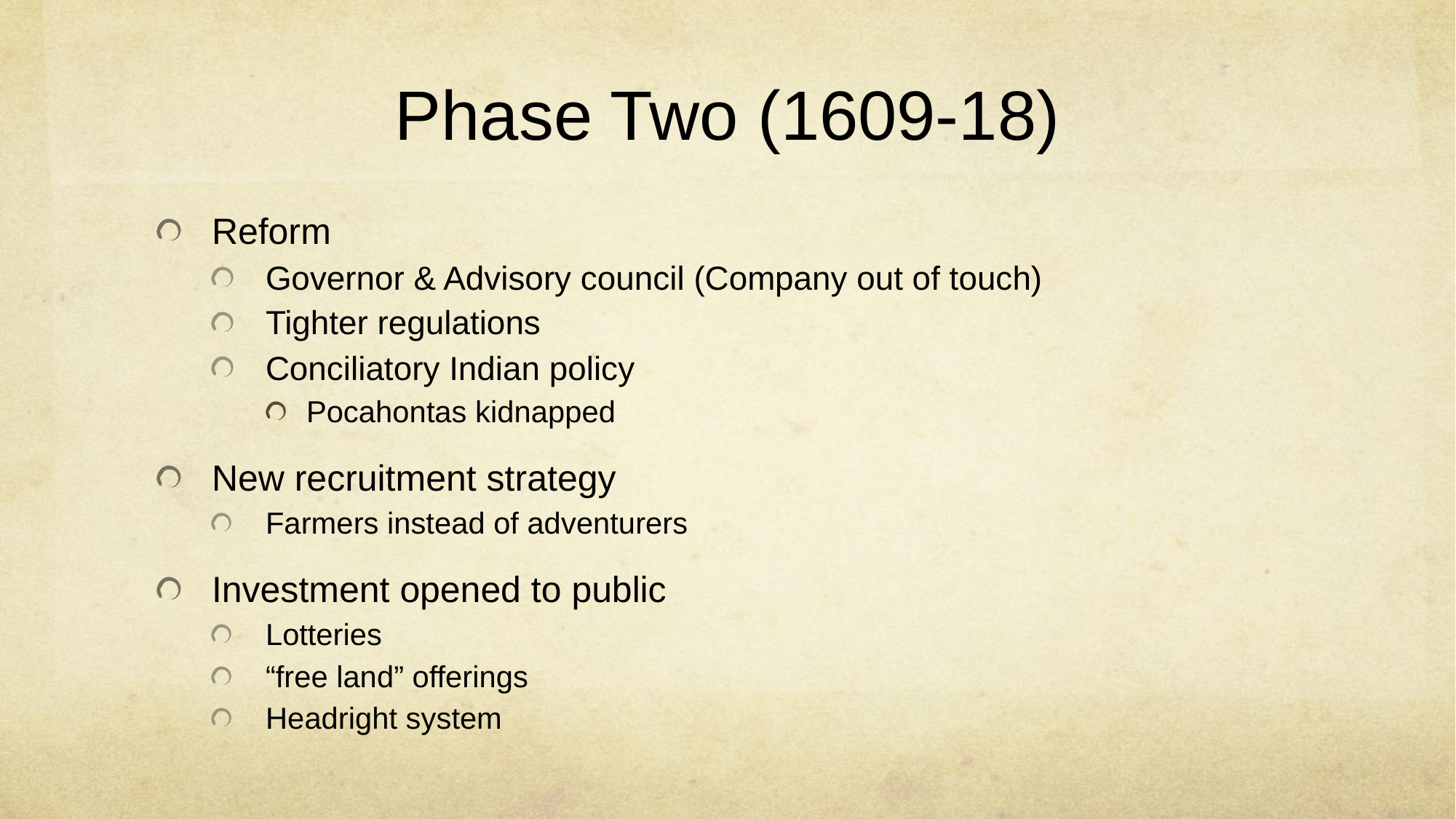

# Phase Two (1609-18)
Reform
Governor & Advisory council (Company out of touch)
Tighter regulations
Conciliatory Indian policy
Pocahontas kidnapped
New recruitment strategy
Farmers instead of adventurers
Investment opened to public
Lotteries
“free land” offerings
Headright system